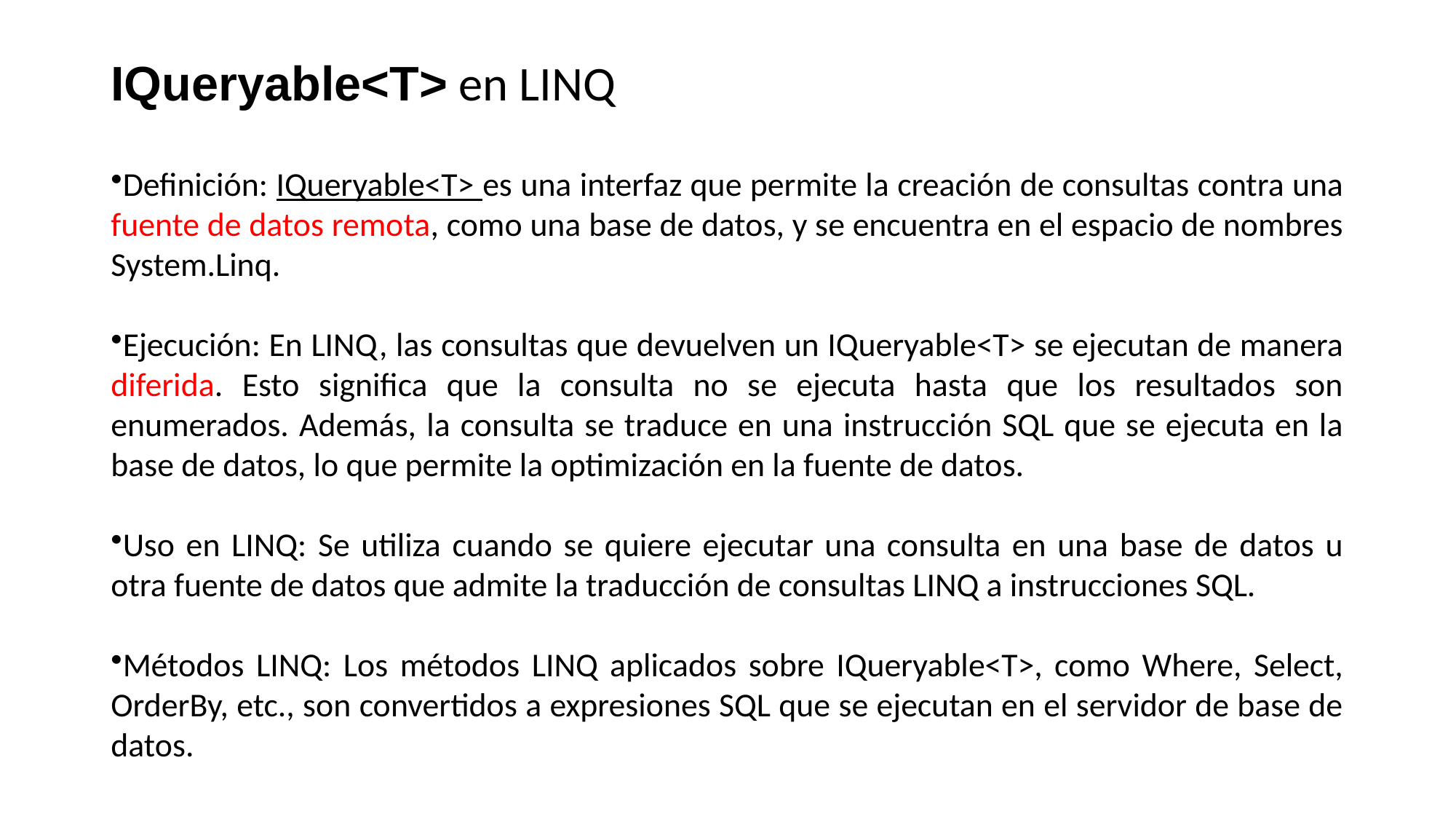

# IQueryable<T> en LINQ
Definición: IQueryable<T> es una interfaz que permite la creación de consultas contra una fuente de datos remota, como una base de datos, y se encuentra en el espacio de nombres System.Linq.

Ejecución: En LINQ, las consultas que devuelven un IQueryable<T> se ejecutan de manera diferida. Esto significa que la consulta no se ejecuta hasta que los resultados son enumerados. Además, la consulta se traduce en una instrucción SQL que se ejecuta en la base de datos, lo que permite la optimización en la fuente de datos.

Uso en LINQ: Se utiliza cuando se quiere ejecutar una consulta en una base de datos u otra fuente de datos que admite la traducción de consultas LINQ a instrucciones SQL.

Métodos LINQ: Los métodos LINQ aplicados sobre IQueryable<T>, como Where, Select, OrderBy, etc., son convertidos a expresiones SQL que se ejecutan en el servidor de base de datos.